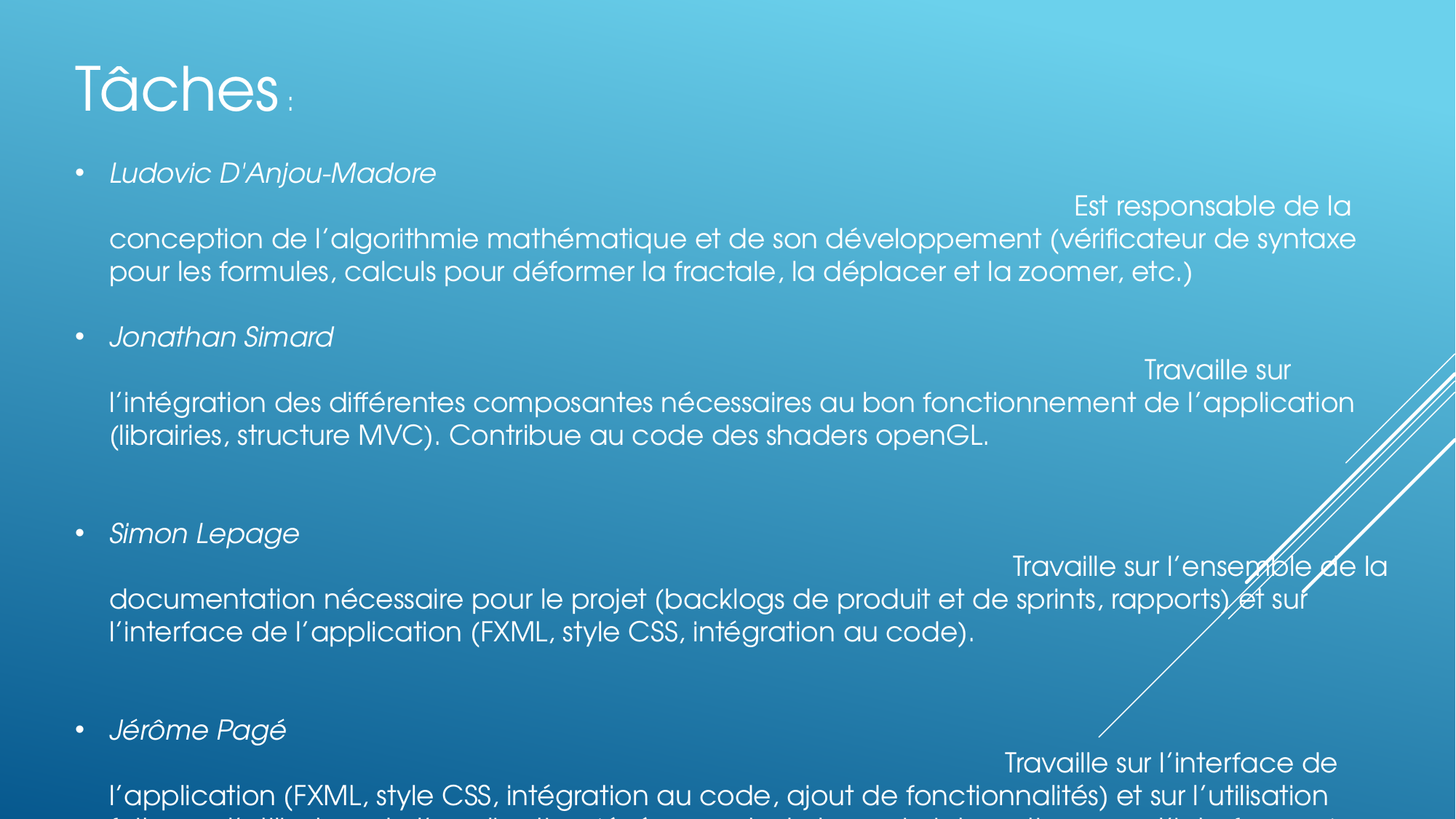

Tâches :

Ludovic D'Anjou-Madore 																            Est responsable de la conception de l’algorithmie mathématique et de son développement (vérificateur de syntaxe pour les formules, calculs pour déformer la fractale, la déplacer et la zoomer, etc.)

Jonathan Simard																		       Travaille sur l’intégration des différentes composantes nécessaires au bon fonctionnement de l’application (librairies, structure MVC). Contribue au code des shaders openGL.

Simon Lepage 																		    Travaille sur l’ensemble de la documentation nécessaire pour le projet (backlogs de produit et de sprints, rapports) et sur l’interface de l’application (FXML, style CSS, intégration au code).

Jérôme Pagé 																		   Travaille sur l’interface de l’application (FXML, style CSS, intégration au code, ajout de fonctionnalités) et sur l’utilisation faite par l’utilisateur de l’application (événements de la souris, interaction avec l’interface, …).